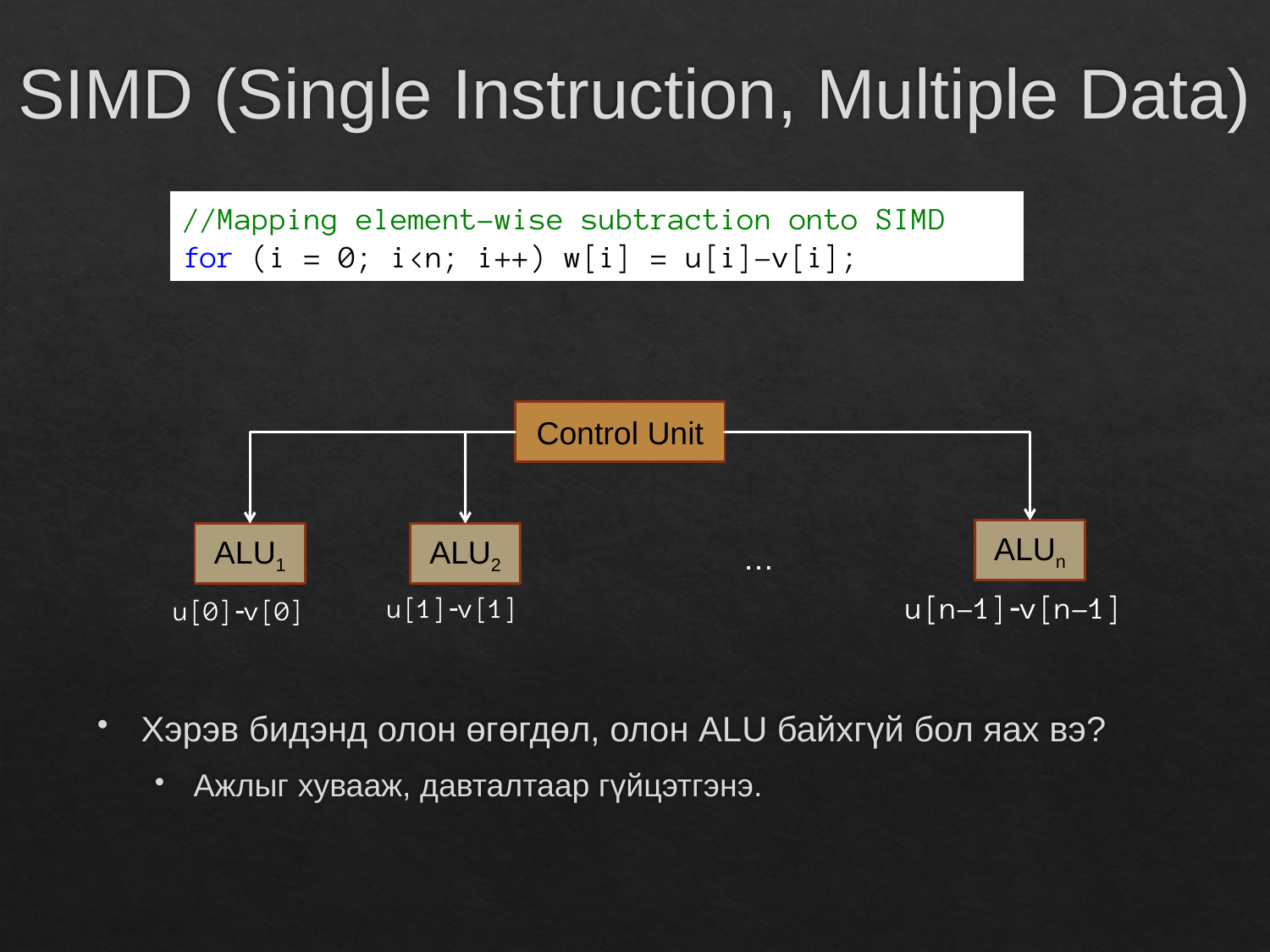

# SIMD (Single Instruction, Multiple Data)
//Mapping element-wise subtraction onto SIMD
for (i = 0; i<n; i++) w[i] = u[i]–v[i];
Control Unit
ALUn
ALU1
ALU2
…
u[n-1]−v[n-1]
u[1]−v[1]
u[0]−v[0]
Хэрэв бидэнд олон өгөгдөл, олон ALU байхгүй бол яах вэ?
Ажлыг хувааж, давталтаар гүйцэтгэнэ.